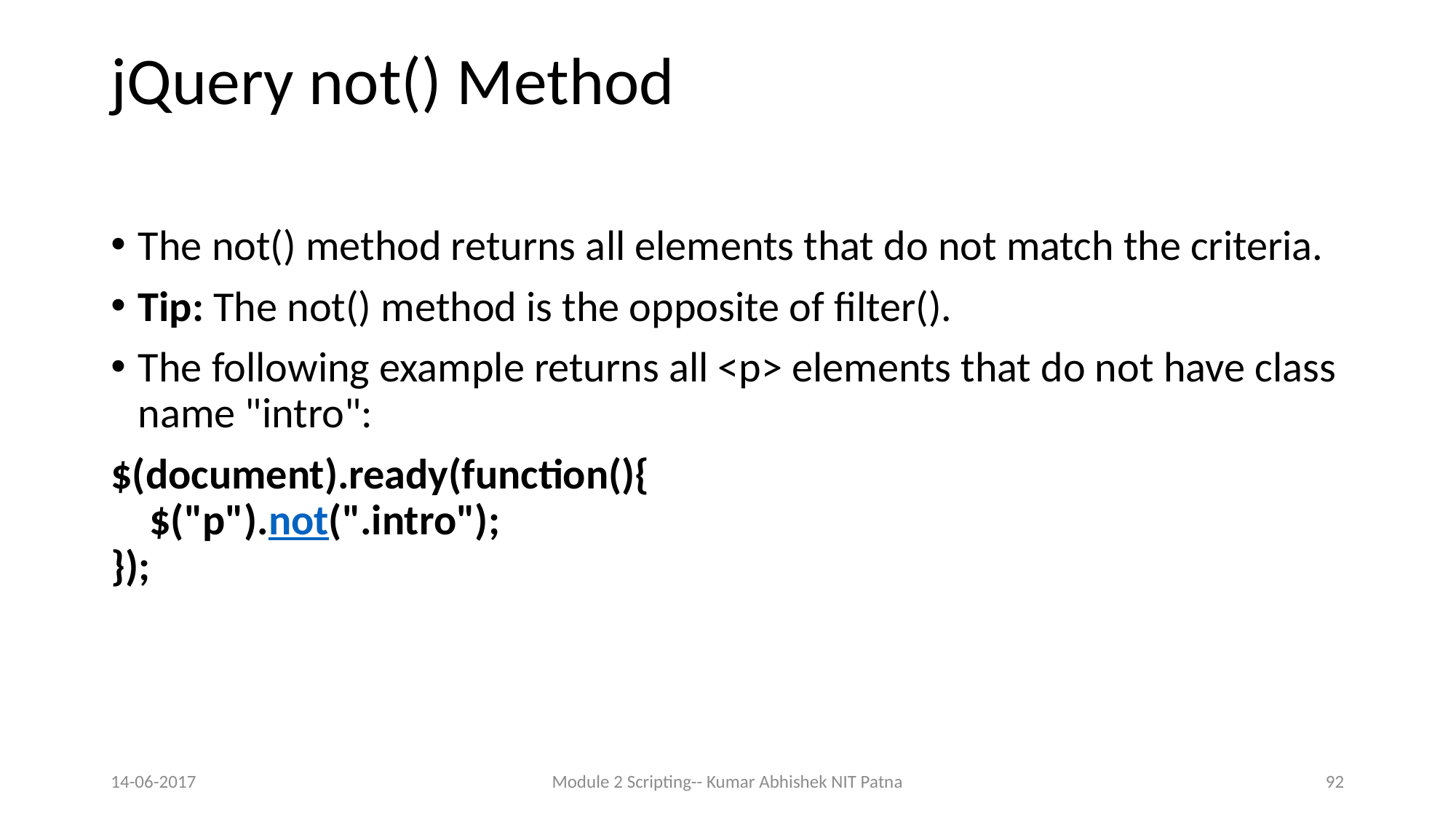

# jQuery not() Method
The not() method returns all elements that do not match the criteria.
Tip: The not() method is the opposite of filter().
The following example returns all <p> elements that do not have class name "intro":
$(document).ready(function(){
    $("p").not(".intro");
});

14-06-2017
Module 2 Scripting-- Kumar Abhishek NIT Patna
92